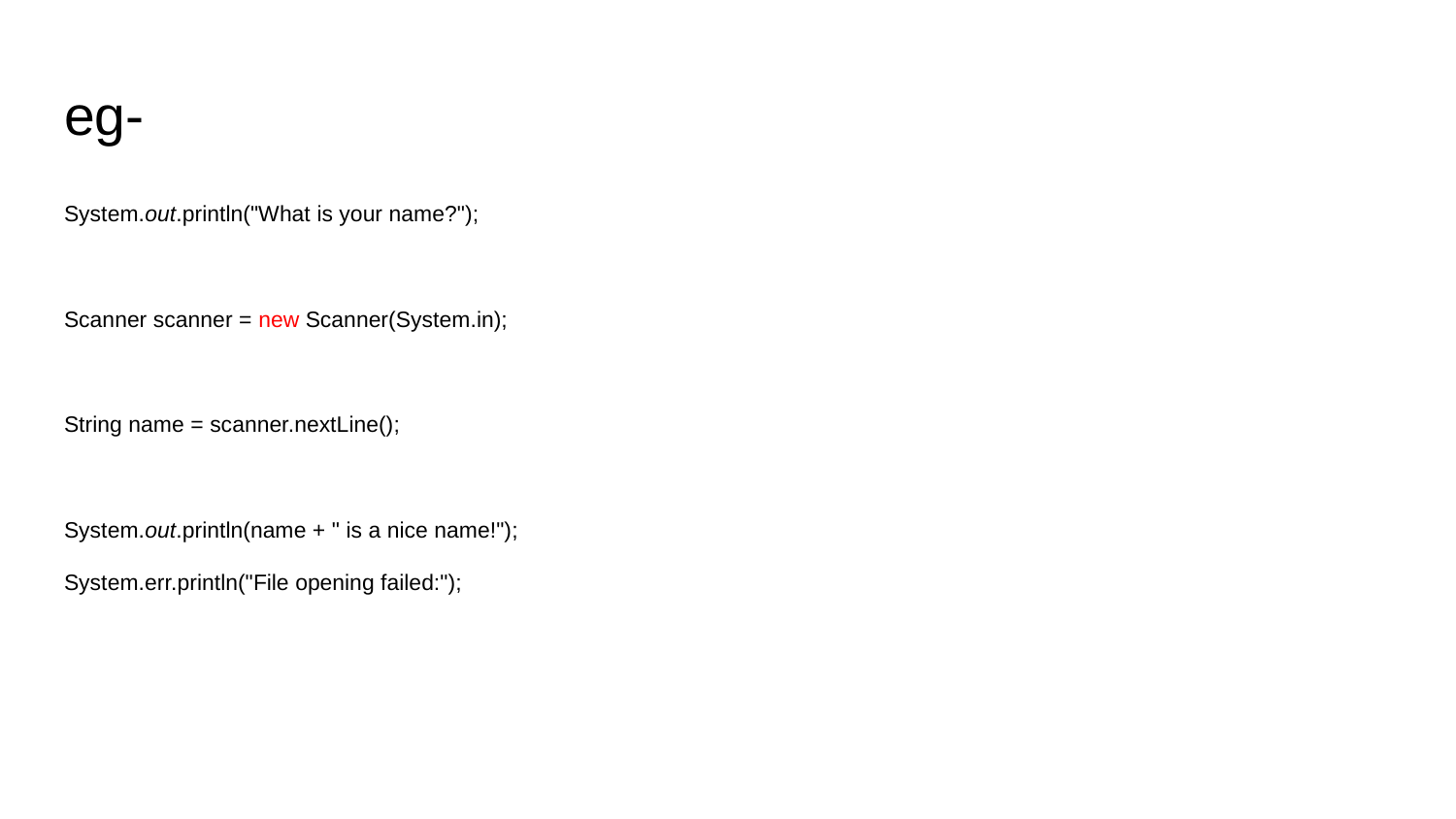

# eg-
System.out.println("What is your name?");

Scanner scanner = new Scanner(System.in);

String name = scanner.nextLine();

System.out.println(name + " is a nice name!");
System.err.println("File opening failed:");